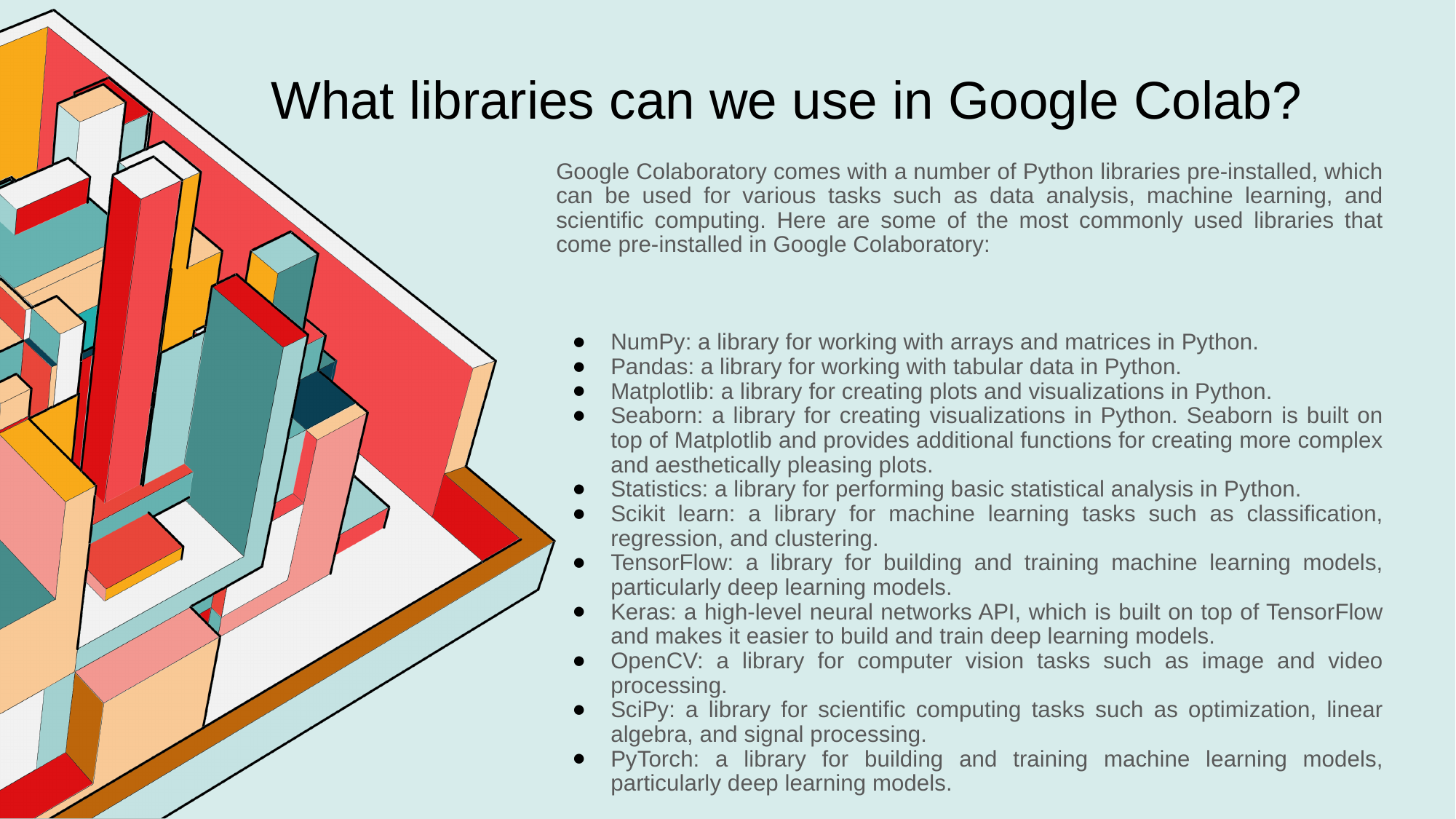

# What libraries can we use in Google Colab?
Google Colaboratory comes with a number of Python libraries pre-installed, which can be used for various tasks such as data analysis, machine learning, and scientific computing. Here are some of the most commonly used libraries that come pre-installed in Google Colaboratory:

NumPy: a library for working with arrays and matrices in Python.
Pandas: a library for working with tabular data in Python.
Matplotlib: a library for creating plots and visualizations in Python.
Seaborn: a library for creating visualizations in Python. Seaborn is built on top of Matplotlib and provides additional functions for creating more complex and aesthetically pleasing plots.
Statistics: a library for performing basic statistical analysis in Python.
Scikit learn: a library for machine learning tasks such as classification, regression, and clustering.
TensorFlow: a library for building and training machine learning models, particularly deep learning models.
Keras: a high-level neural networks API, which is built on top of TensorFlow and makes it easier to build and train deep learning models.
OpenCV: a library for computer vision tasks such as image and video processing.
SciPy: a library for scientific computing tasks such as optimization, linear algebra, and signal processing.
PyTorch: a library for building and training machine learning models, particularly deep learning models.